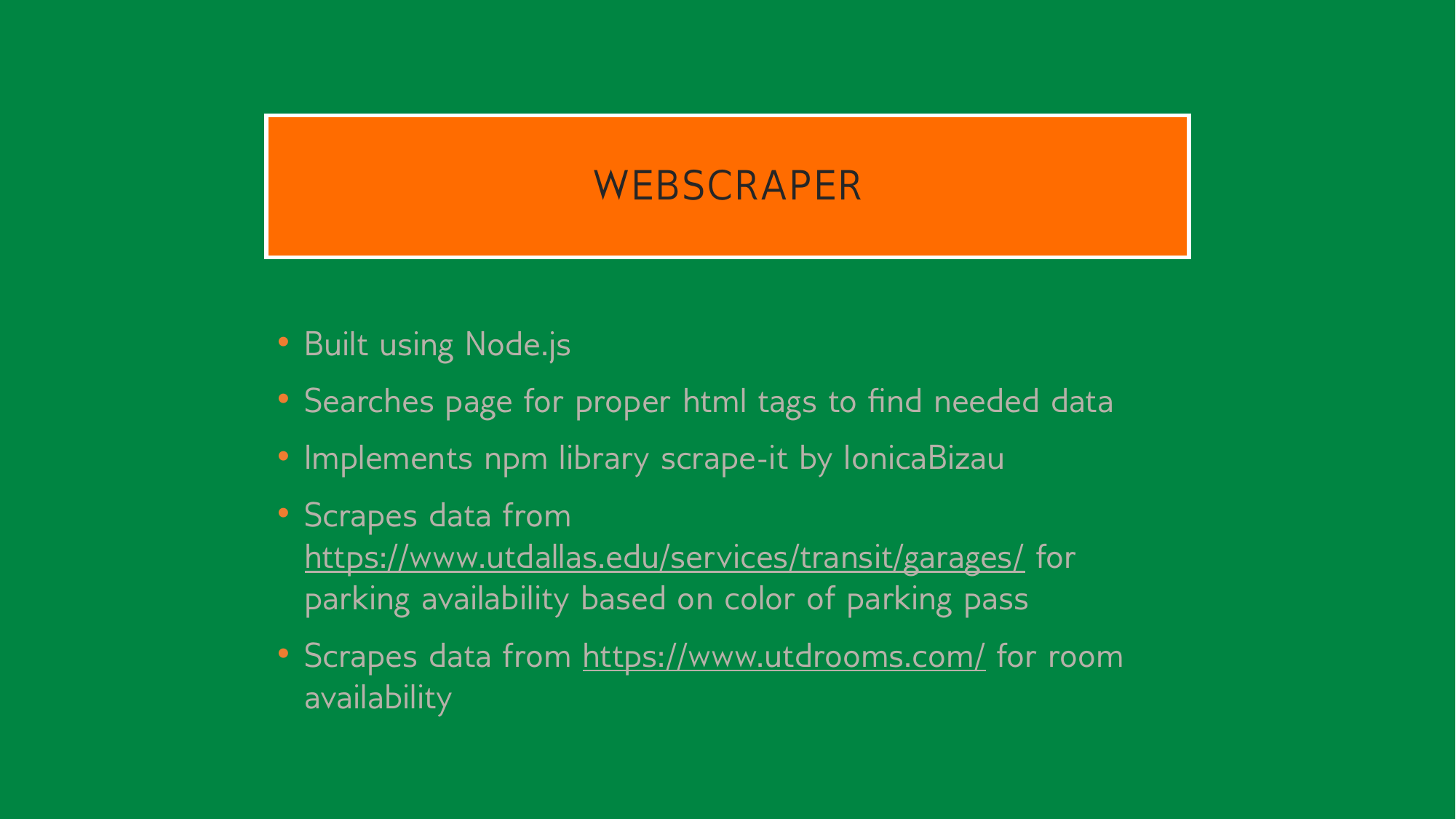

# Webscraper
Built using Node.js
Searches page for proper html tags to find needed data
Implements npm library scrape-it by IonicaBizau
Scrapes data from https://www.utdallas.edu/services/transit/garages/ for parking availability based on color of parking pass
Scrapes data from https://www.utdrooms.com/ for room availability